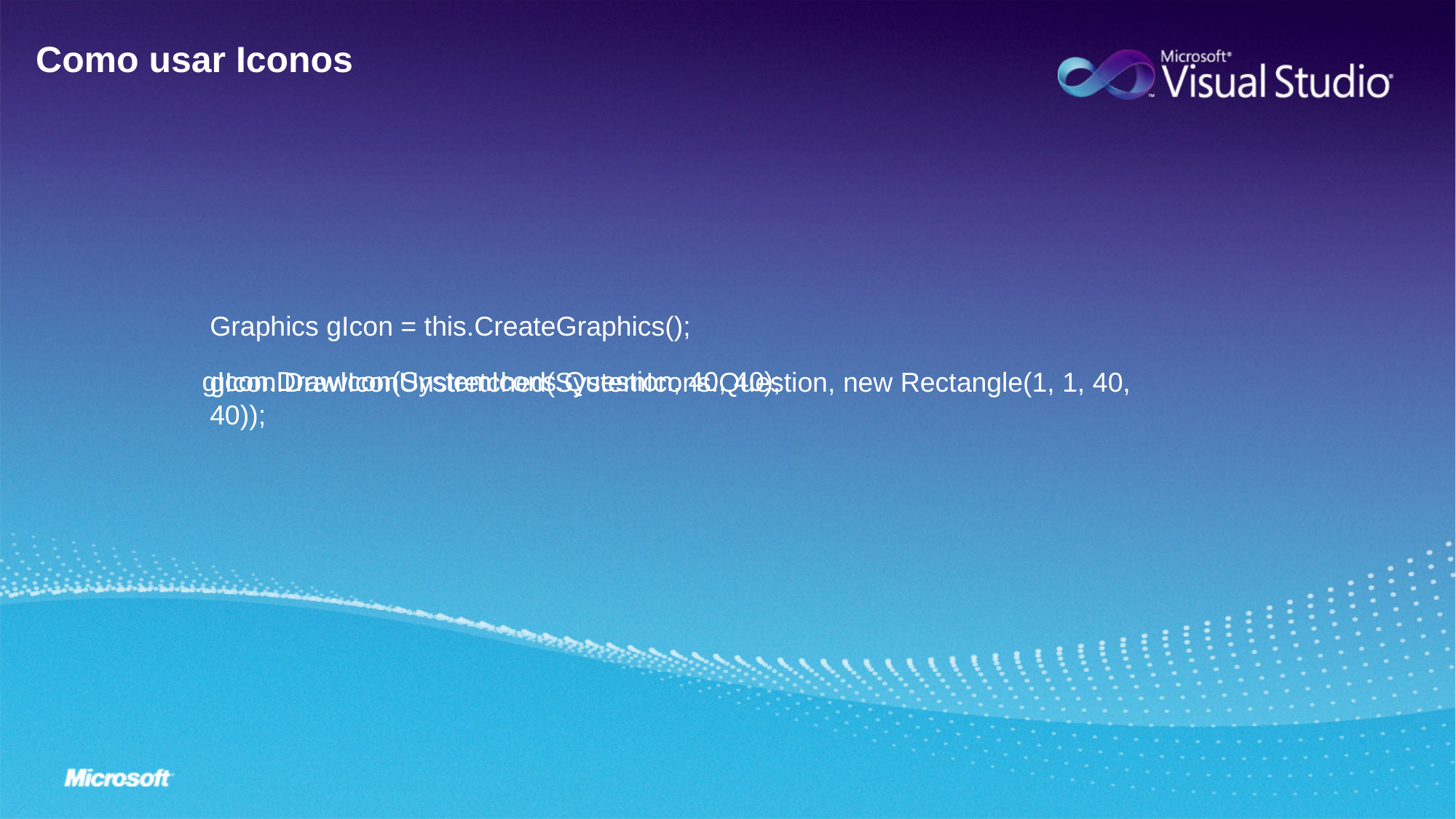

Como usar Iconos
Graphics gIcon = this.CreateGraphics();
gIcon.DrawIcon(SystemIcons.Question, 40, 40);
gIcon.DrawIconUnstretched(SystemIcons.Question, new Rectangle(1, 1, 40, 40));